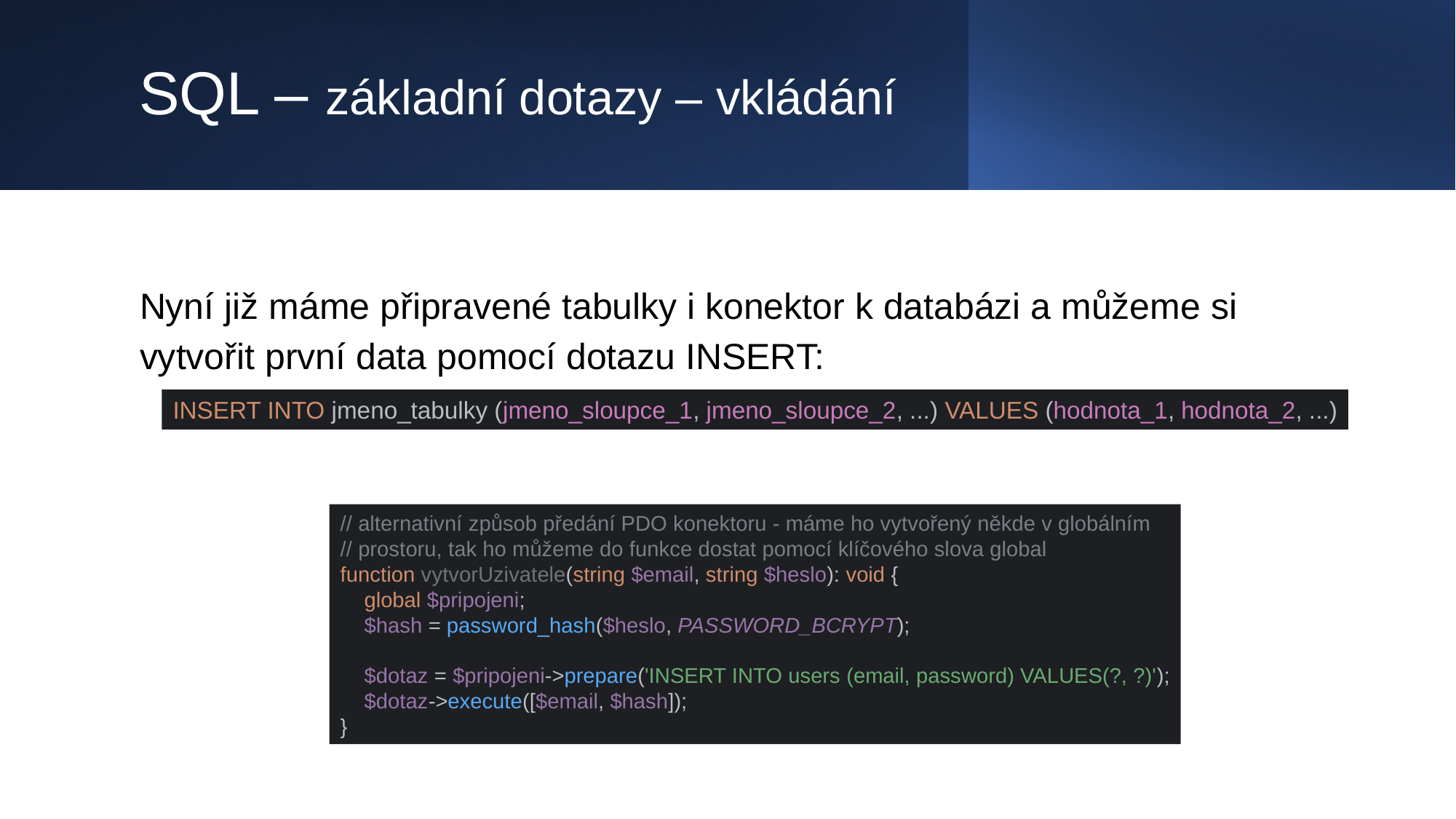

# SQL – základní dotazy – vkládání
Nyní již máme připravené tabulky i konektor k databázi a můžeme si vytvořit první data pomocí dotazu INSERT:
INSERT INTO jmeno_tabulky (jmeno_sloupce_1, jmeno_sloupce_2, ...) VALUES (hodnota_1, hodnota_2, ...)
// alternativní způsob předání PDO konektoru - máme ho vytvořený někde v globálním
// prostoru, tak ho můžeme do funkce dostat pomocí klíčového slova global
function vytvorUzivatele(string $email, string $heslo): void {
    global $pripojeni;
    $hash = password_hash($heslo, PASSWORD_BCRYPT);
    $dotaz = $pripojeni->prepare('INSERT INTO users (email, password) VALUES(?, ?)');
    $dotaz->execute([$email, $hash]);
}